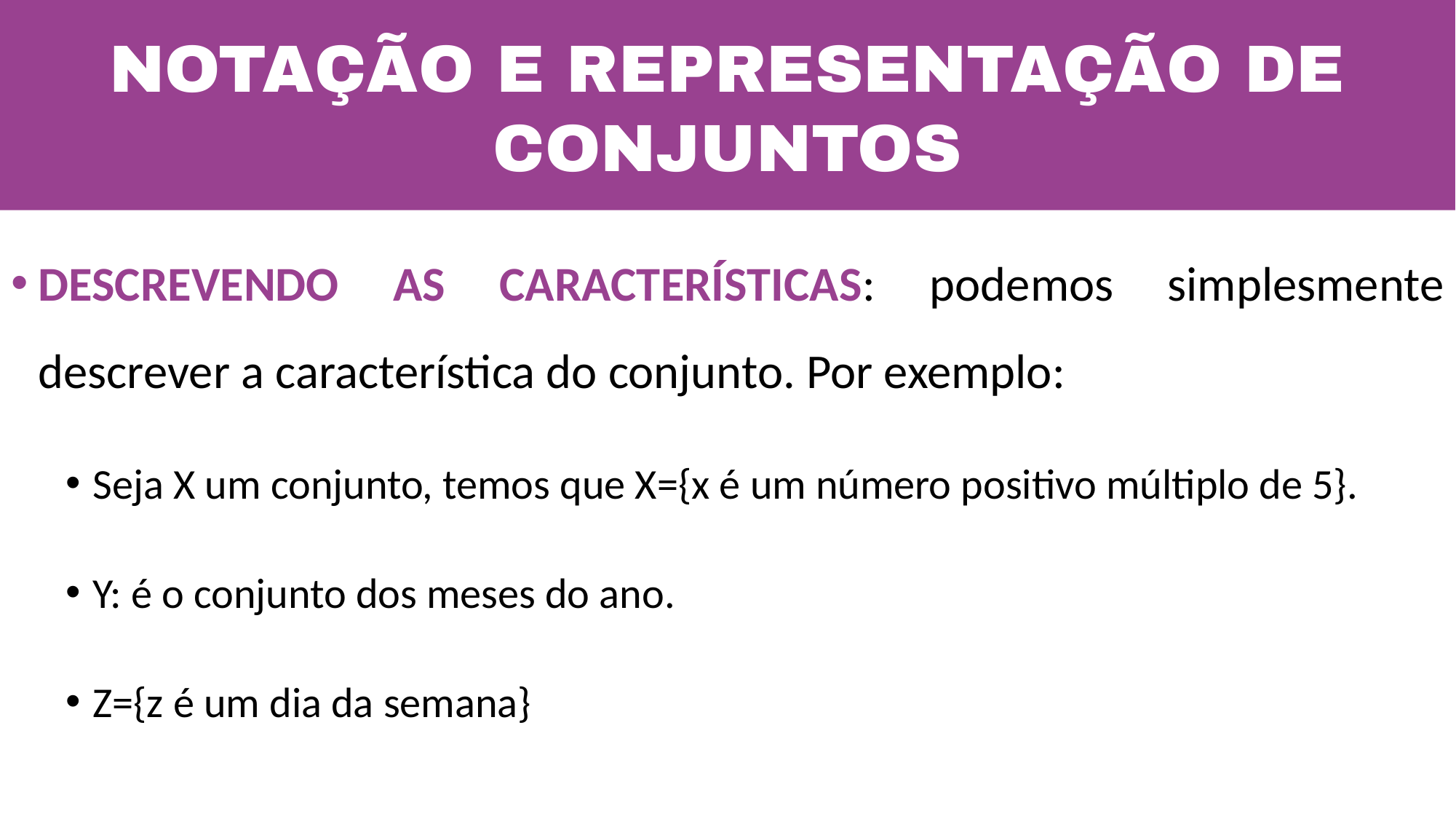

NOTAÇÃO E REPRESENTAÇÃO DE CONJUNTOS
#
DESCREVENDO AS CARACTERÍSTICAS: podemos simplesmente descrever a característica do conjunto. Por exemplo:
Seja X um conjunto, temos que X={x é um número positivo múltiplo de 5}.
Y: é o conjunto dos meses do ano.
Z={z é um dia da semana}